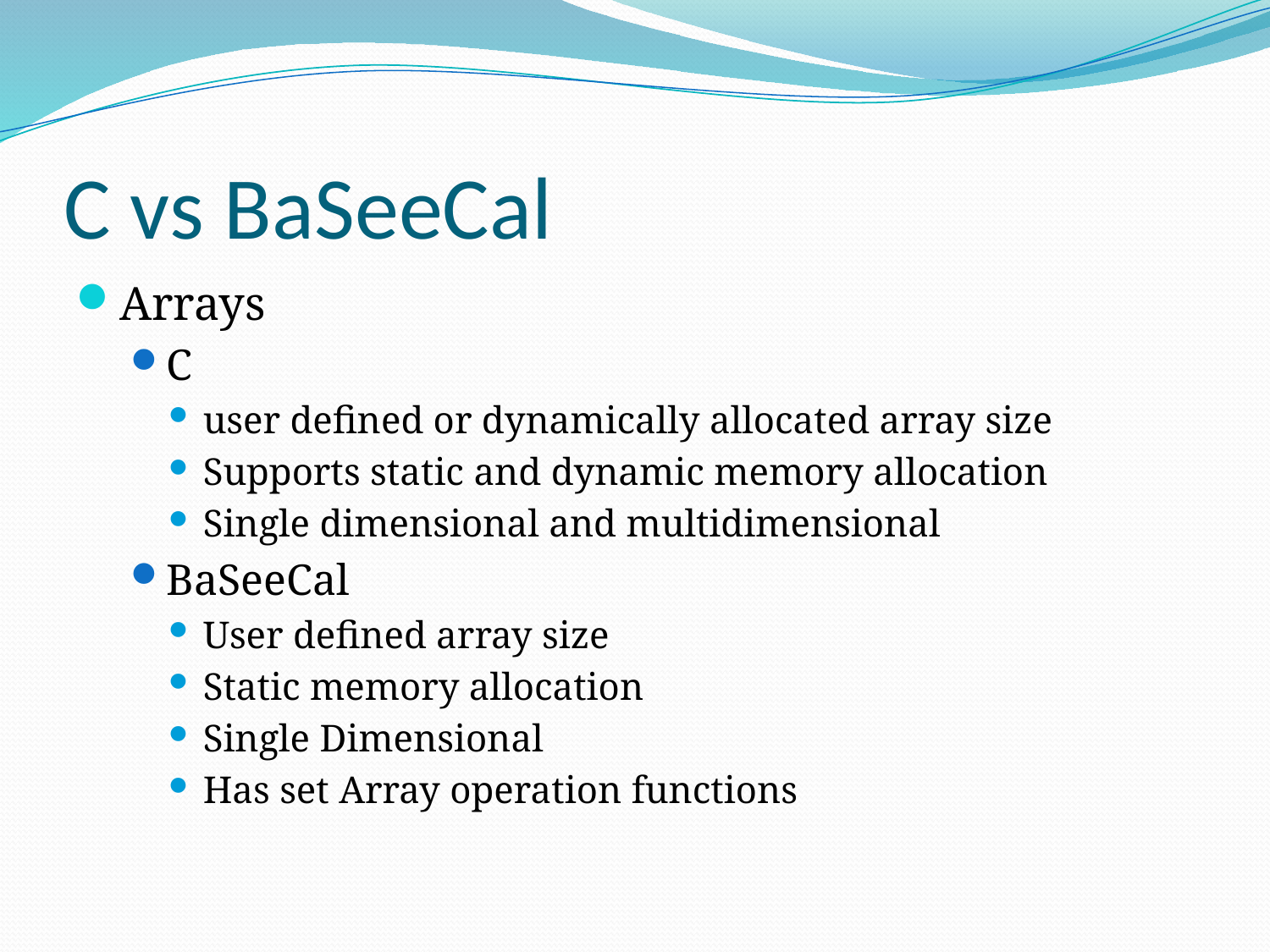

# C vs BaSeeCal
Arrays
C
user defined or dynamically allocated array size
Supports static and dynamic memory allocation
Single dimensional and multidimensional
BaSeeCal
User defined array size
Static memory allocation
Single Dimensional
Has set Array operation functions